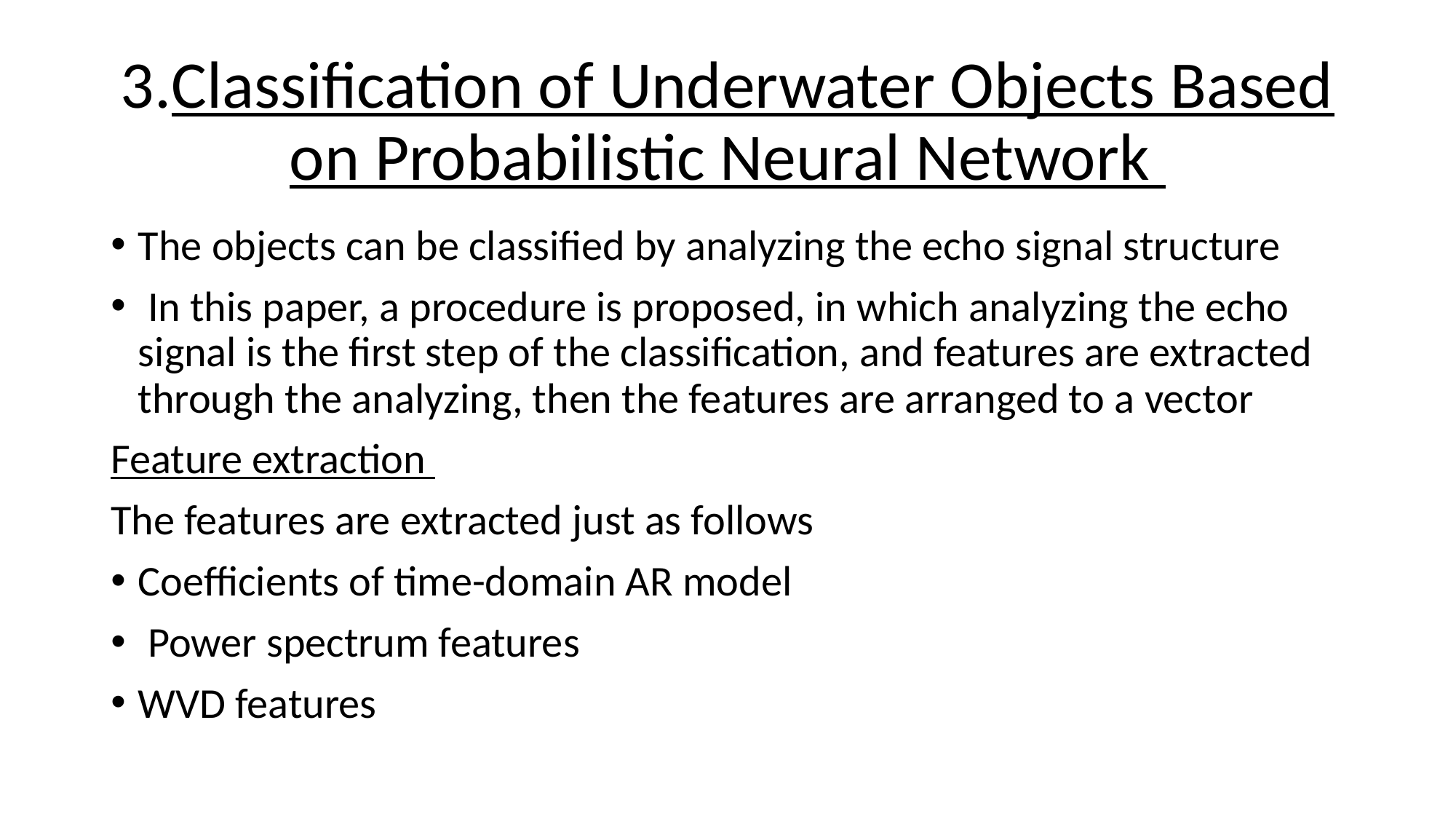

# 3.Classification of Underwater Objects Based on Probabilistic Neural Network
The objects can be classified by analyzing the echo signal structure
 In this paper, a procedure is proposed, in which analyzing the echo signal is the first step of the classification, and features are extracted through the analyzing, then the features are arranged to a vector
Feature extraction
The features are extracted just as follows
Coefficients of time-domain AR model
 Power spectrum features
WVD features